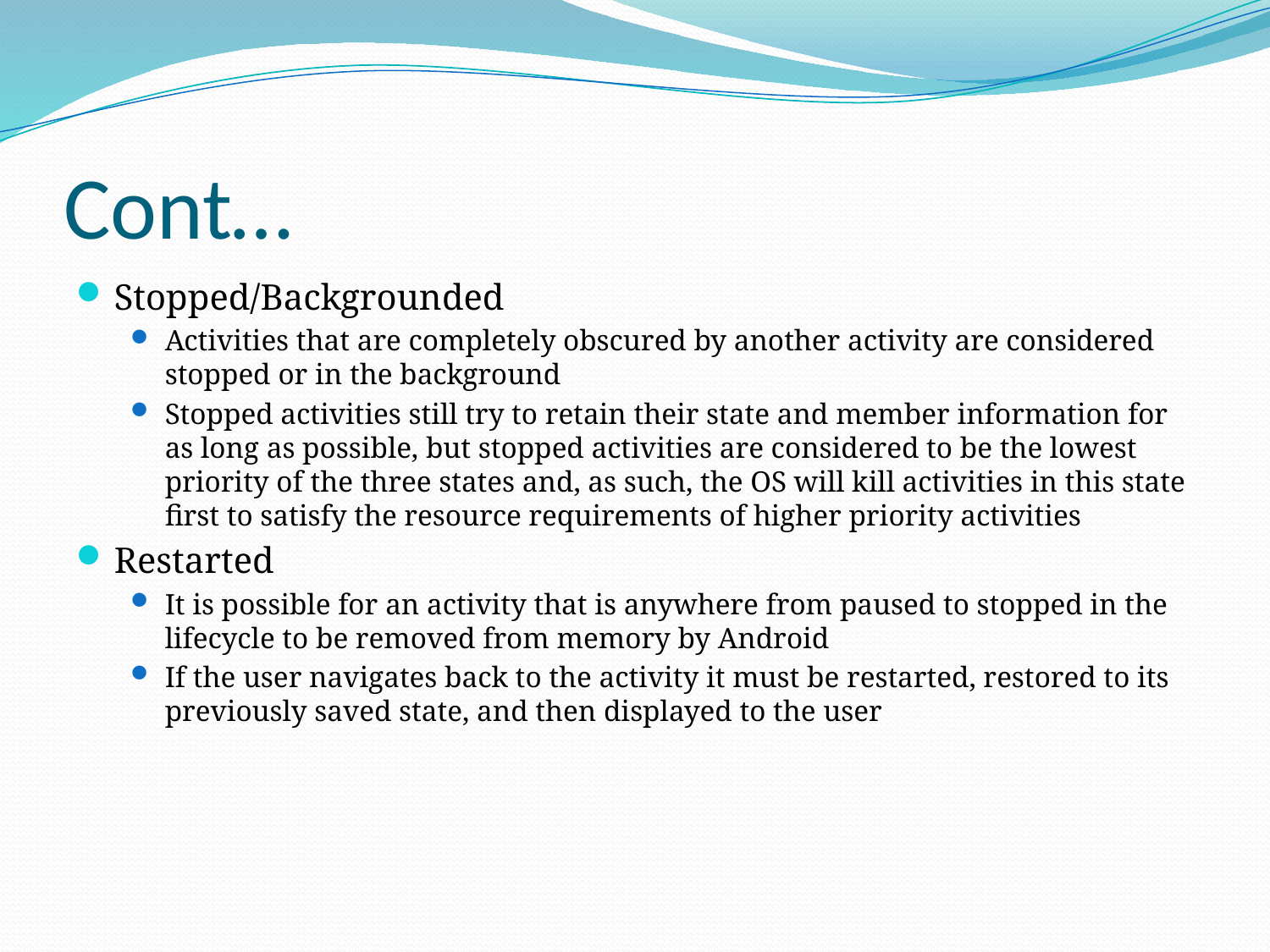

# Cont…
Stopped/Backgrounded
Activities that are completely obscured by another activity are considered stopped or in the background
Stopped activities still try to retain their state and member information for as long as possible, but stopped activities are considered to be the lowest priority of the three states and, as such, the OS will kill activities in this state first to satisfy the resource requirements of higher priority activities
Restarted
It is possible for an activity that is anywhere from paused to stopped in the lifecycle to be removed from memory by Android
If the user navigates back to the activity it must be restarted, restored to its previously saved state, and then displayed to the user